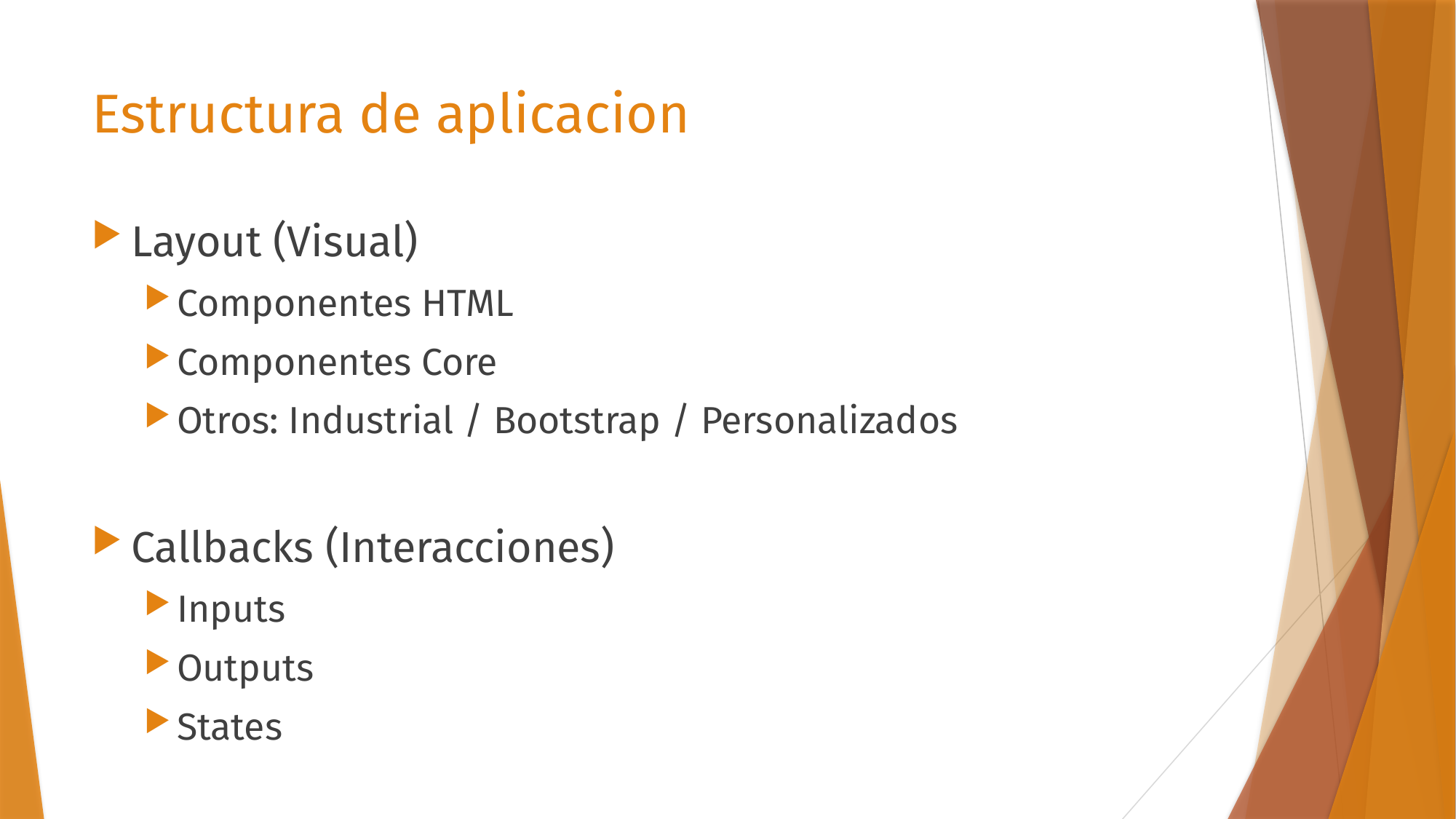

# Estructura de aplicacion
Layout (Visual)
Componentes HTML
Componentes Core
Otros: Industrial / Bootstrap / Personalizados

Callbacks (Interacciones)
Inputs
Outputs
States